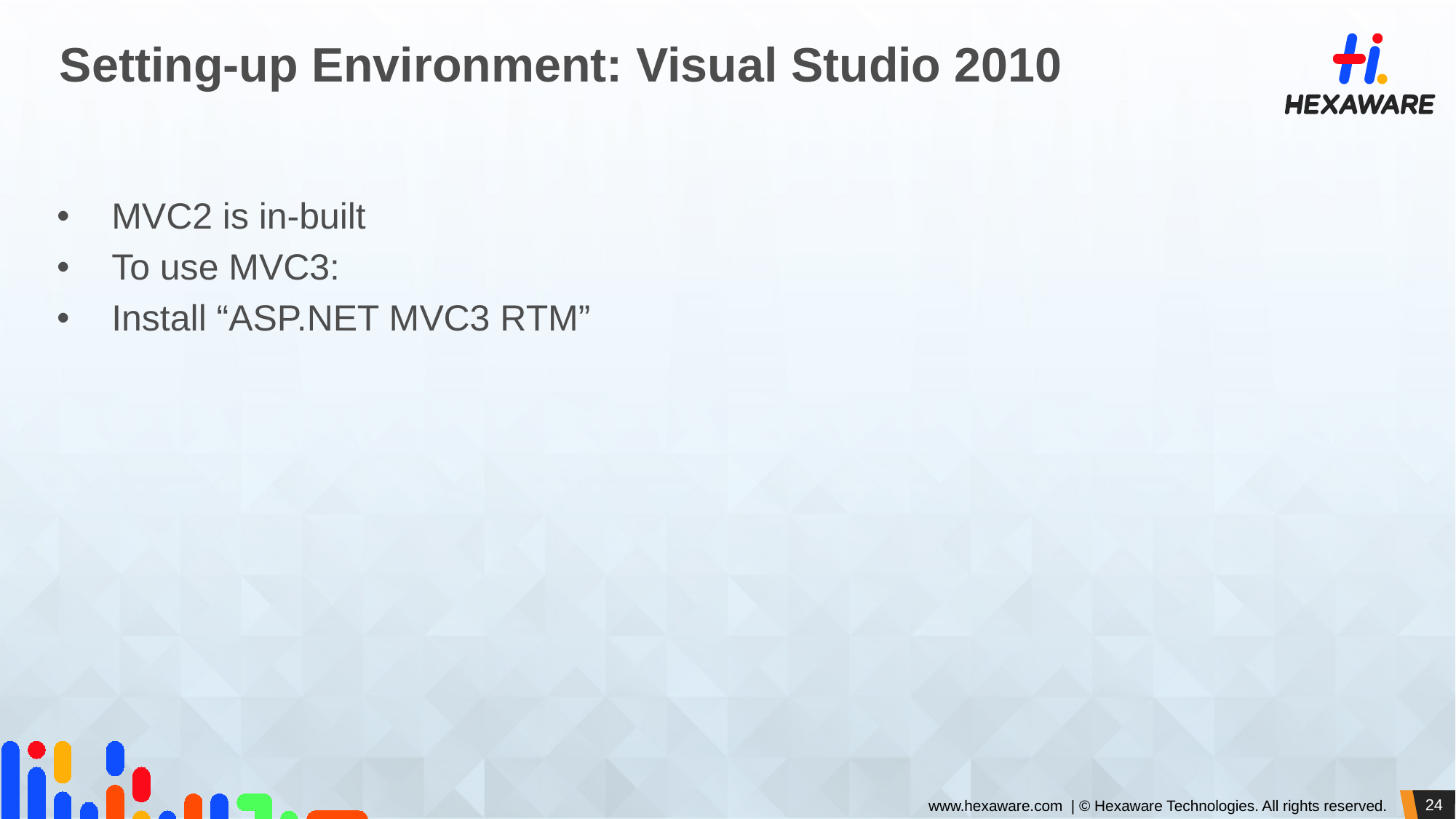

# Setting-up Environment: Visual Studio 2010
MVC2 is in-built
To use MVC3:
Install “ASP.NET MVC3 RTM”